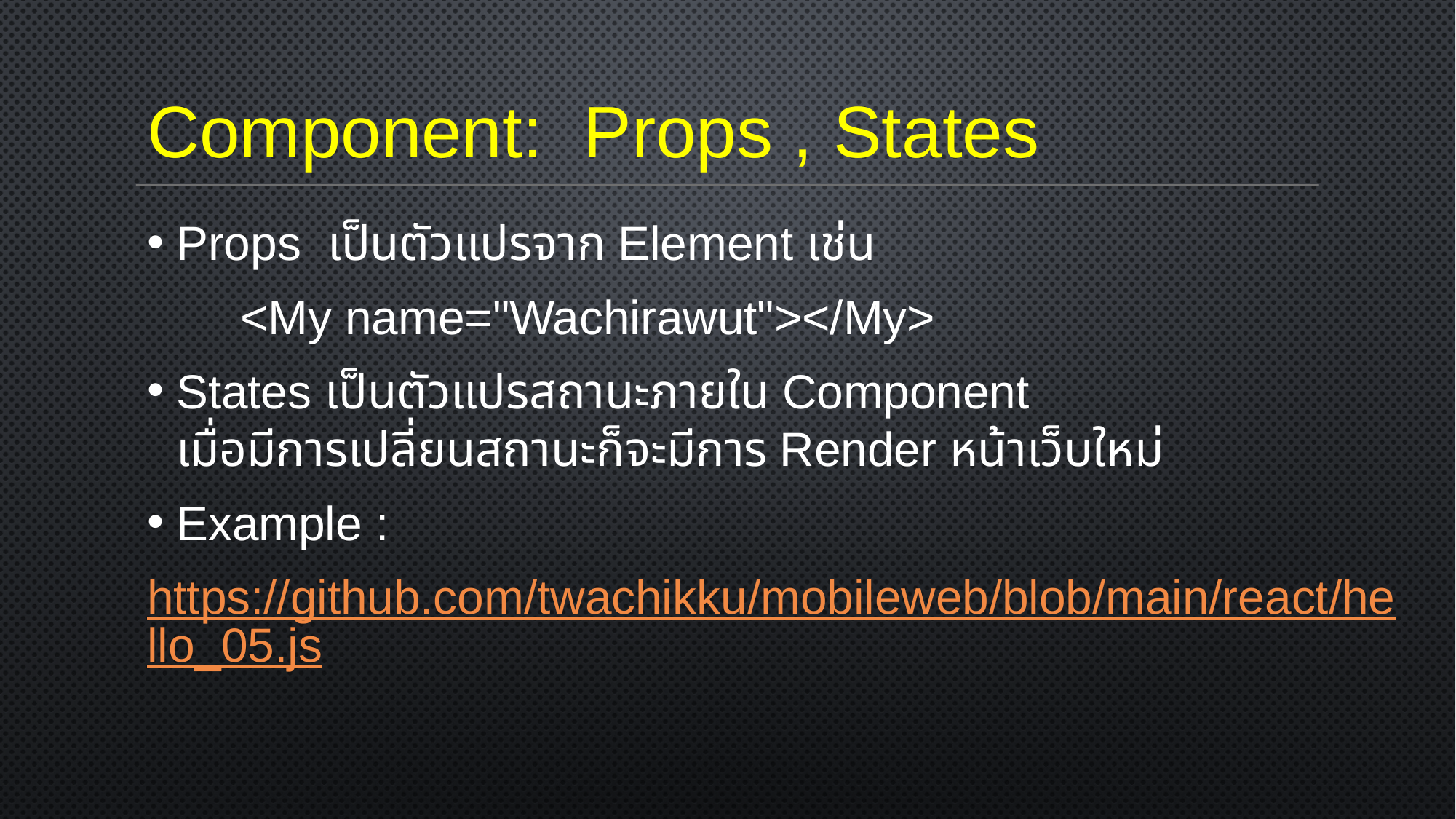

# Component:  Props , States
Props  เป็นตัวแปรจาก Element เช่น
       <My name="Wachirawut"></My>
States เป็นตัวแปรสถานะภายใน Component
เมื่อมีการเปลี่ยนสถานะก็จะมีการ Render หน้าเว็บใหม่
Example :
https://github.com/twachikku/mobileweb/blob/main/react/hello_05.js